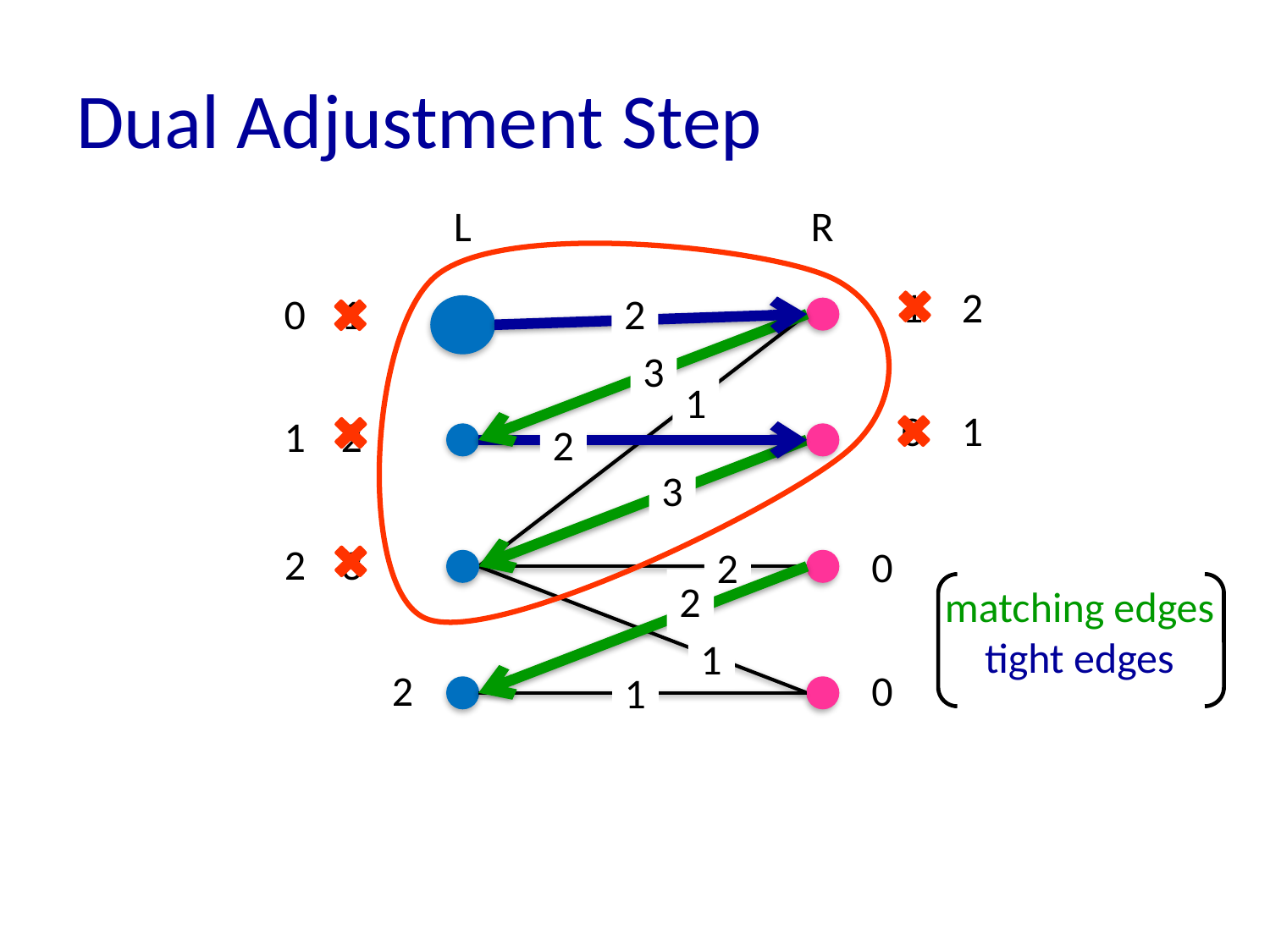

# Dual Adjustment Step
L
R

1
2
0
1
2

3
1
0
1
1
2

2

3
2
3
0
2

2
matching edges
tight edges

1
0
2
1